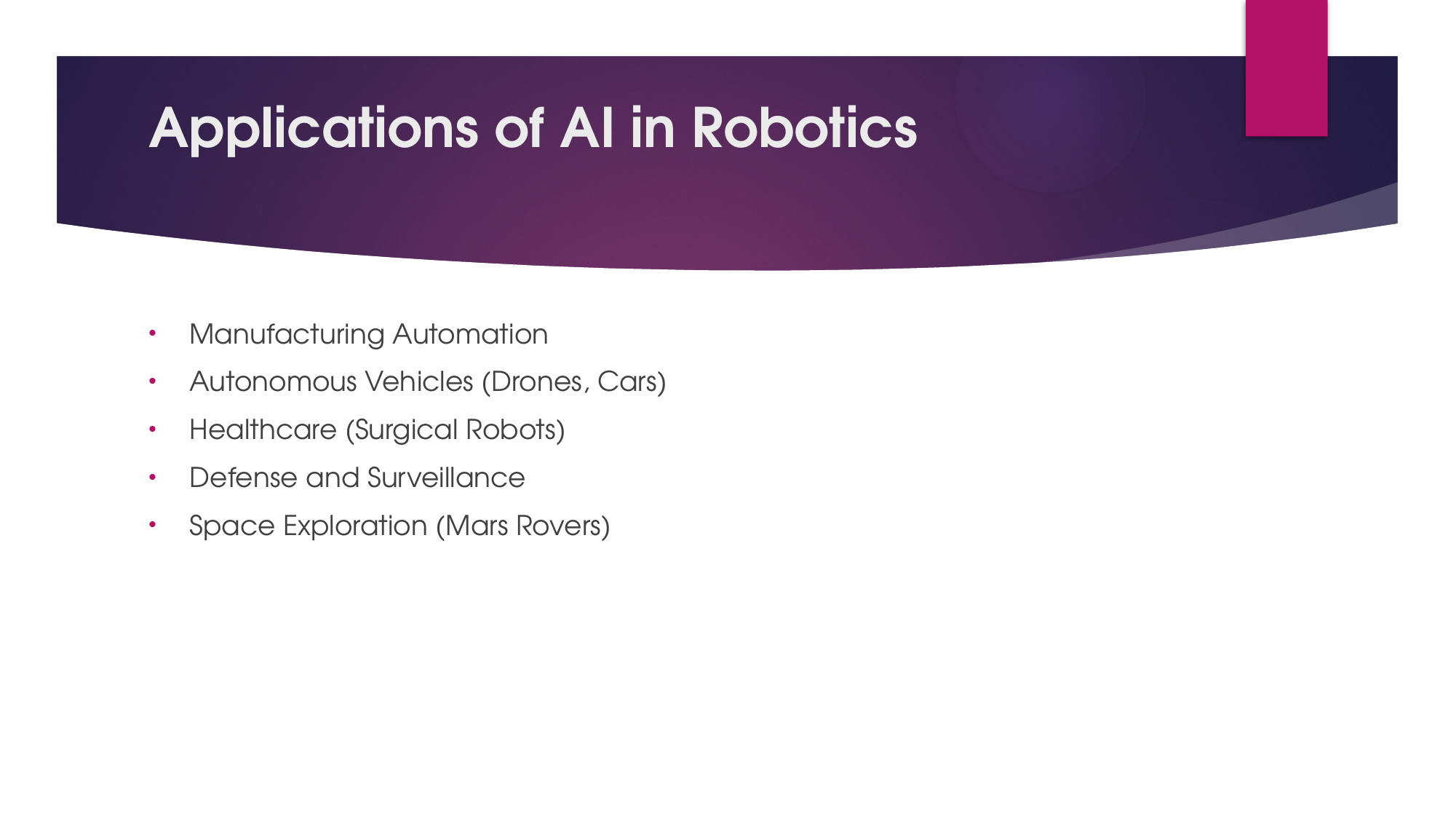

# Applications of AI in Robotics
Manufacturing Automation
Autonomous Vehicles (Drones, Cars)
Healthcare (Surgical Robots)
Defense and Surveillance
Space Exploration (Mars Rovers)